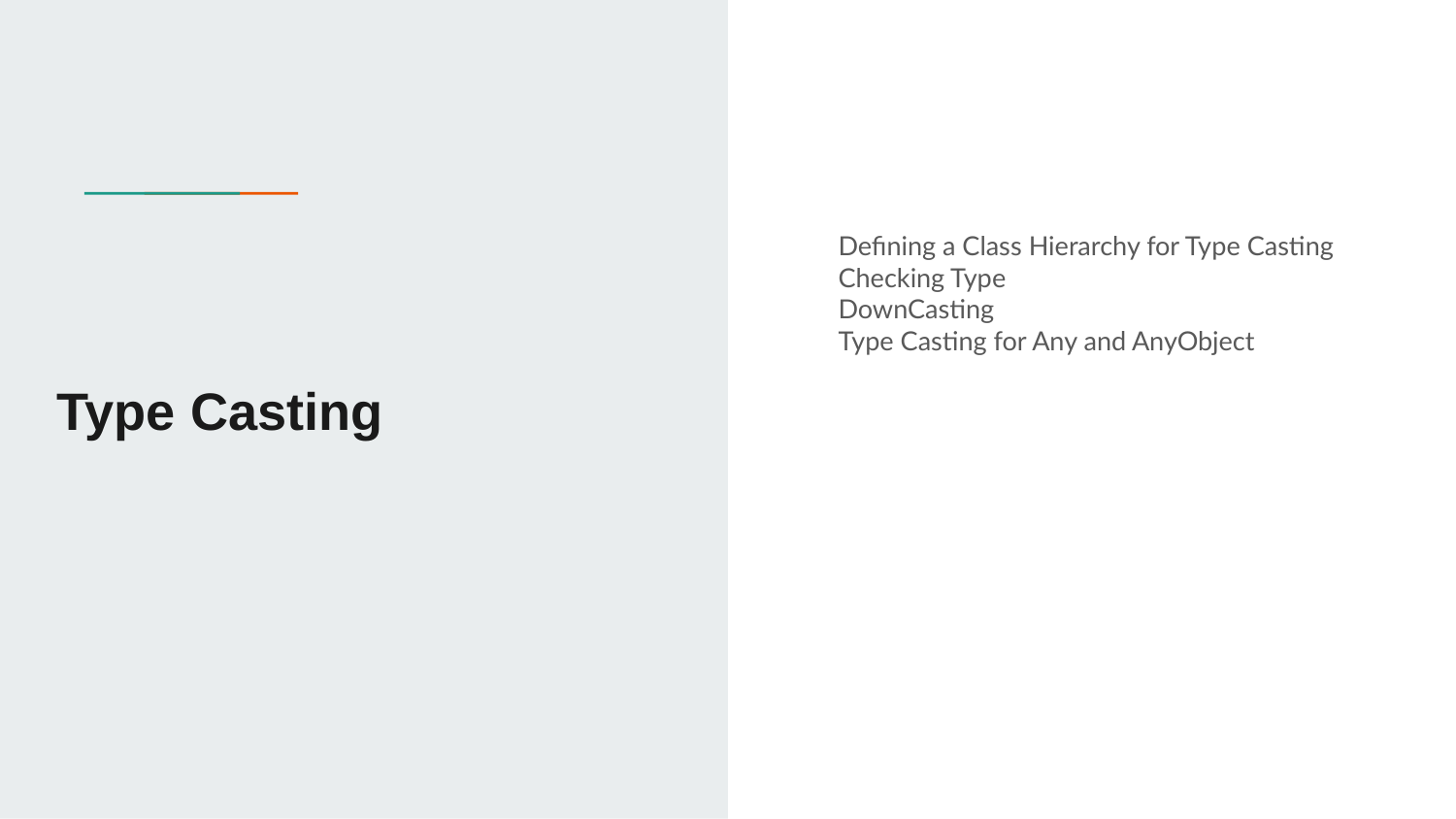

Defining a Class Hierarchy for Type Casting
Checking Type
DownCasting
Type Casting for Any and AnyObject

# Type Casting